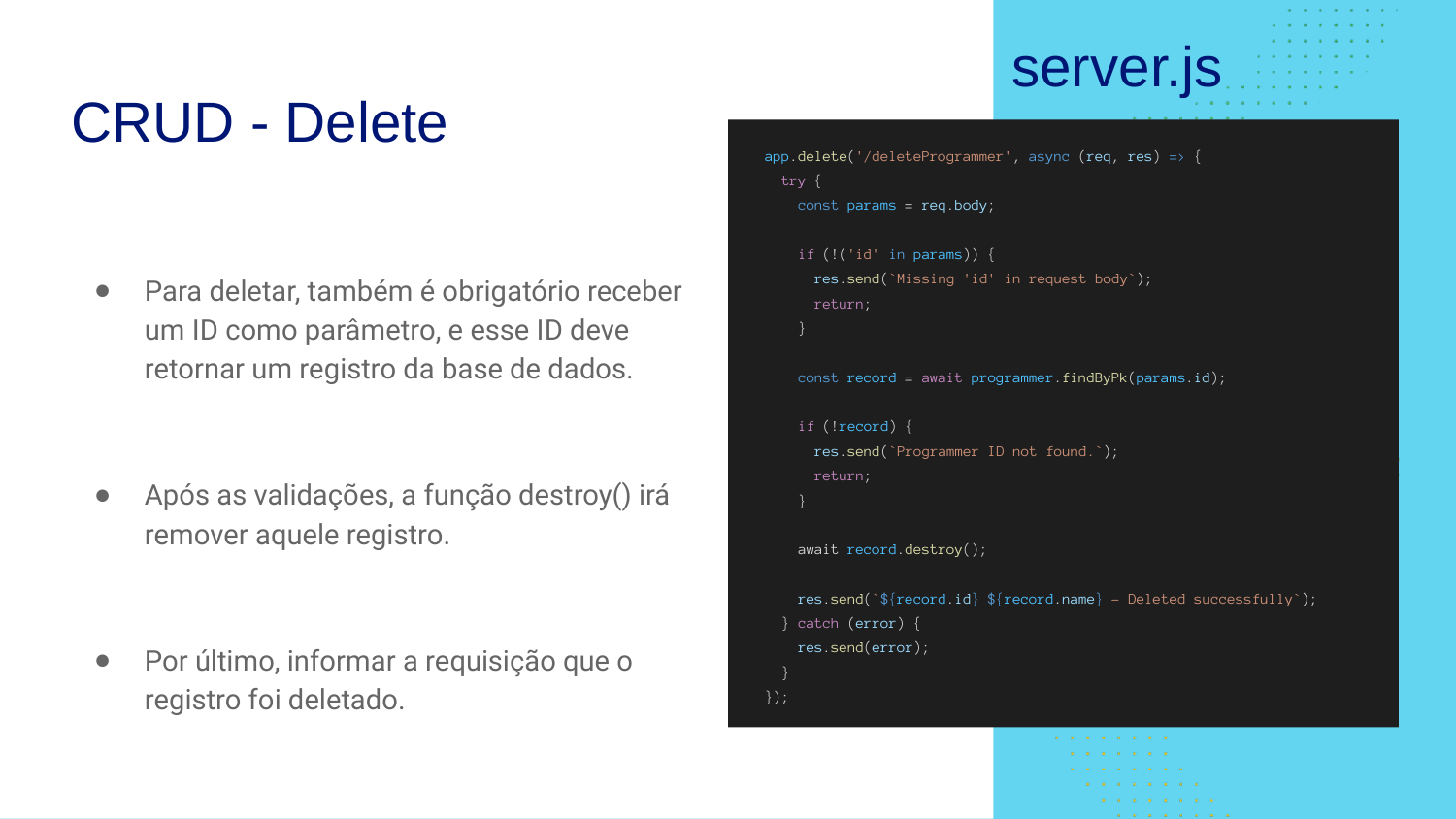

server.js
# CRUD - Delete
app.delete('/deleteProgrammer', async (req, res) => {
  try {
    const params = req.body;

    if (!('id' in params)) {
      res.send(`Missing 'id' in request body`);
      return;
    }

    const record = await programmer.findByPk(params.id);

    if (!record) {
      res.send(`Programmer ID not found.`);
      return;
    }

    await record.destroy();

    res.send(`${record.id} ${record.name} - Deleted successfully`);
  } catch (error) {
    res.send(error);
  }
});

Para deletar, também é obrigatório receber um ID como parâmetro, e esse ID deve retornar um registro da base de dados.

Após as validações, a função destroy() irá remover aquele registro.

Por último, informar a requisição que o registro foi deletado.